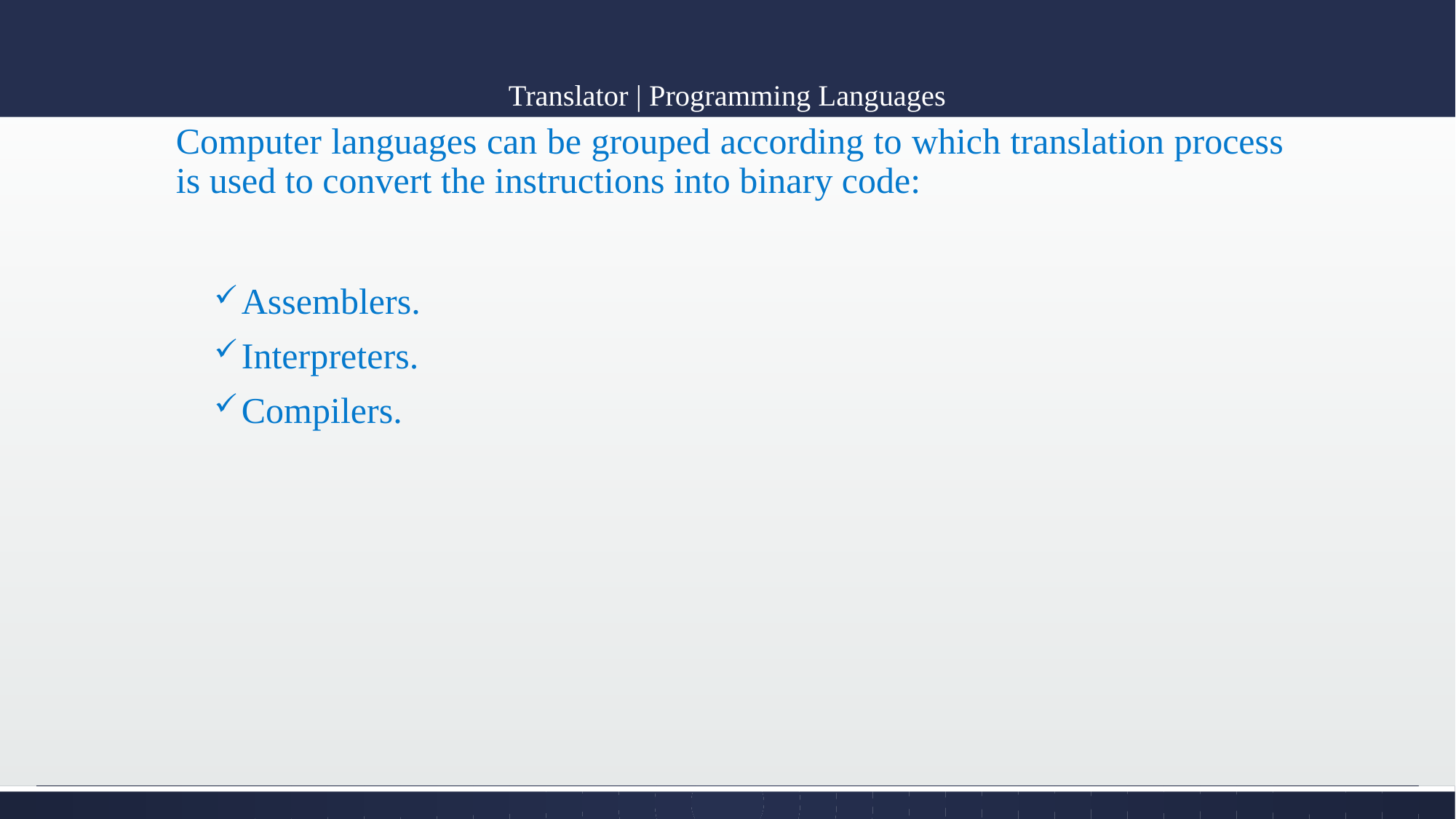

# Translator | Programming Languages
Computer languages can be grouped according to which translation process is used to convert the instructions into binary code:

Assemblers.
Interpreters.
Compilers.